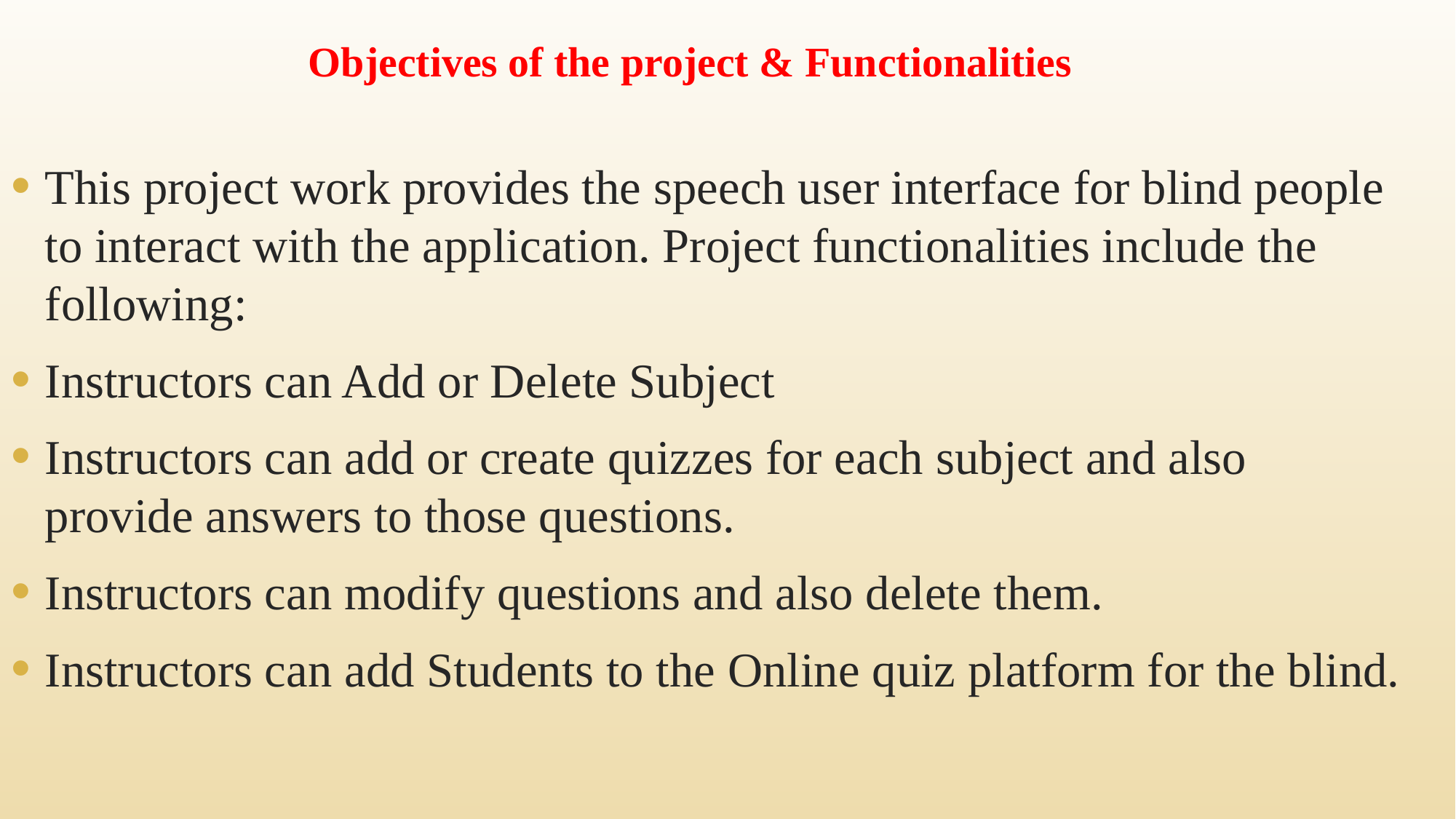

# Objectives of the project & Functionalities
This project work provides the speech user interface for blind people to interact with the application. Project functionalities include the following:
Instructors can Add or Delete Subject
Instructors can add or create quizzes for each subject and also provide answers to those questions.
Instructors can modify questions and also delete them.
Instructors can add Students to the Online quiz platform for the blind.